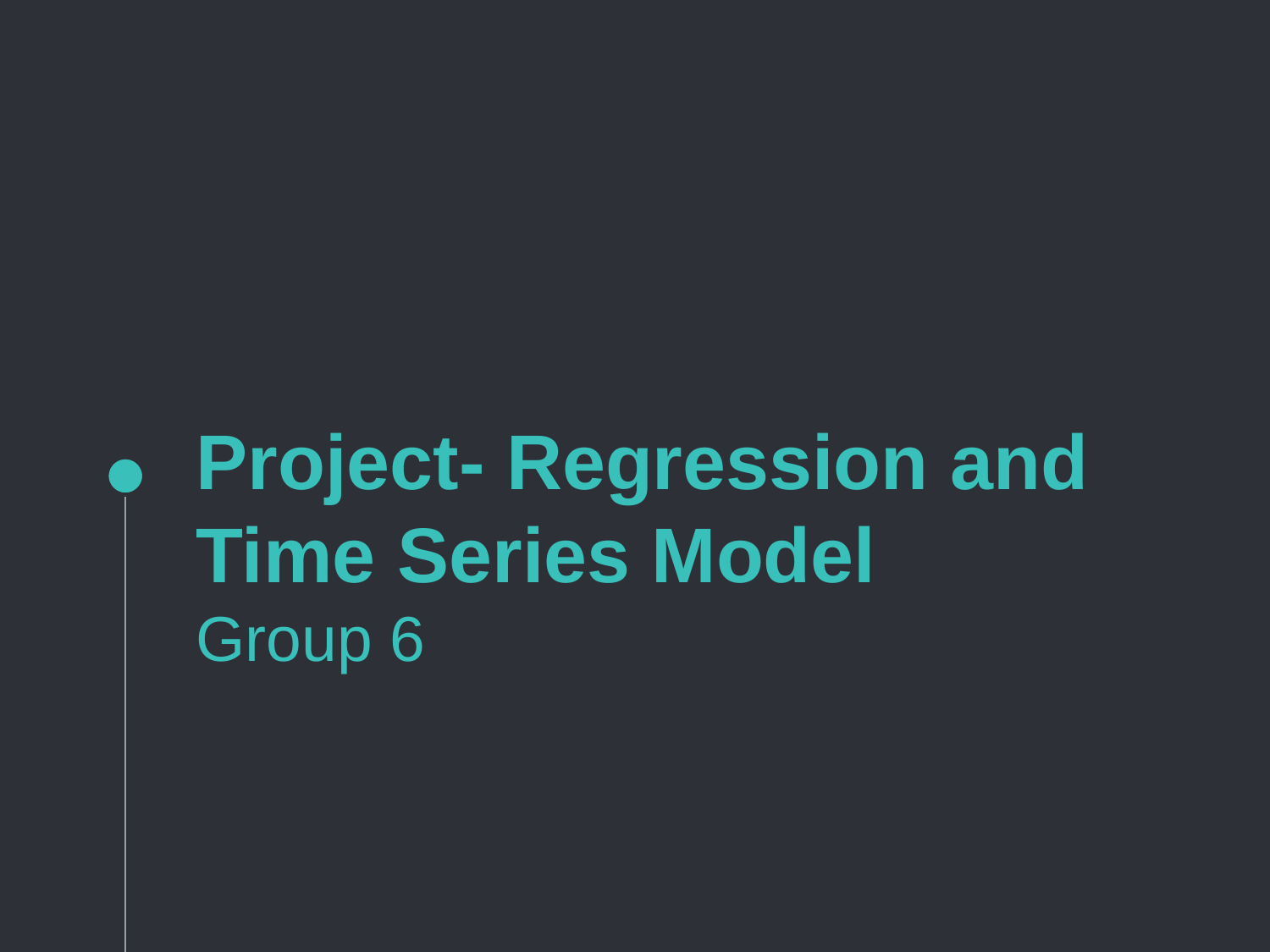

# Project- Regression and Time Series Model Group 6